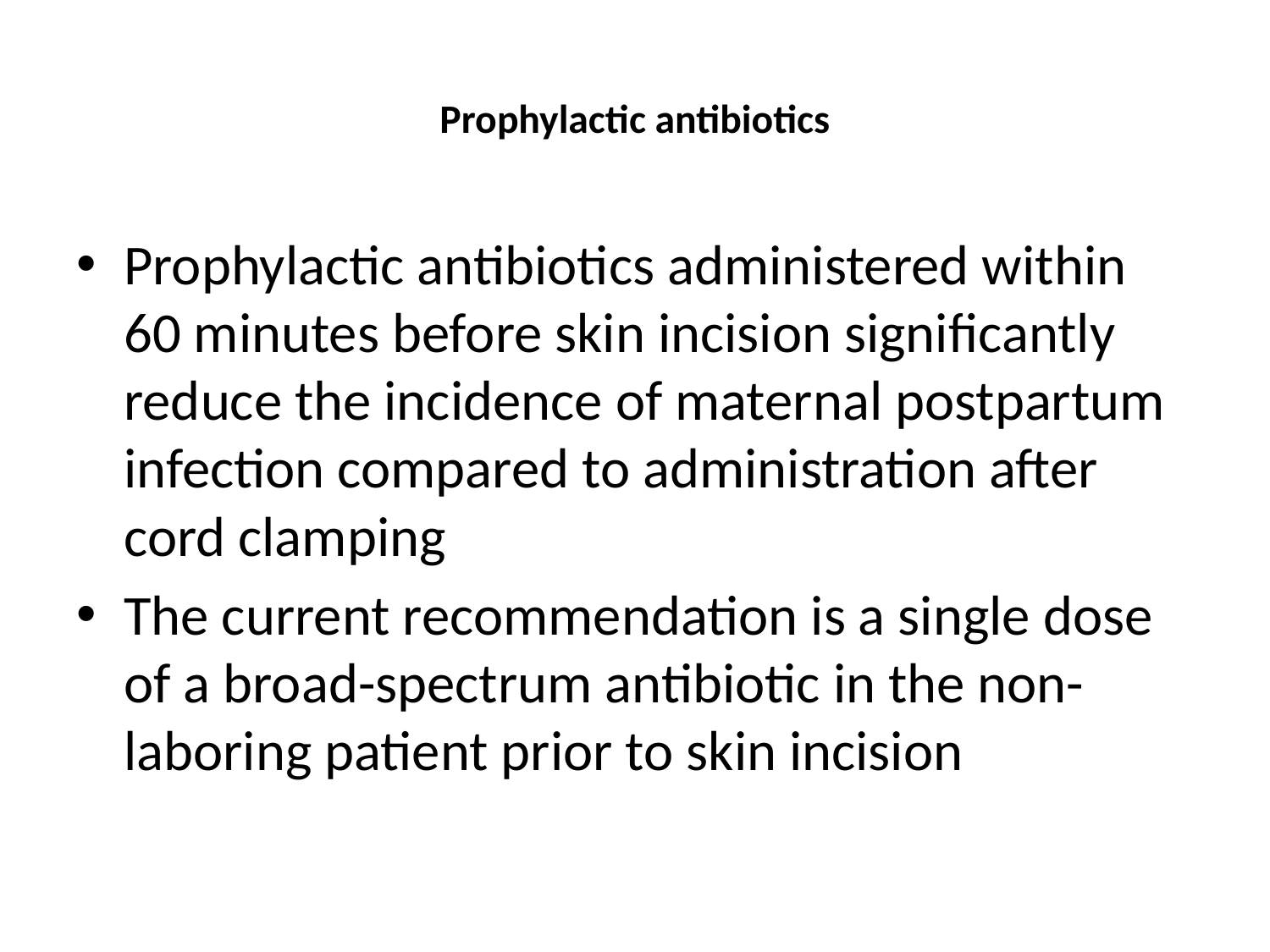

# Prophylactic antibiotics
Prophylactic antibiotics administered within 60 minutes before skin incision significantly reduce the incidence of maternal postpartum infection compared to administration after cord clamping
The current recommendation is a single dose of a broad-spectrum antibiotic in the non-laboring patient prior to skin incision